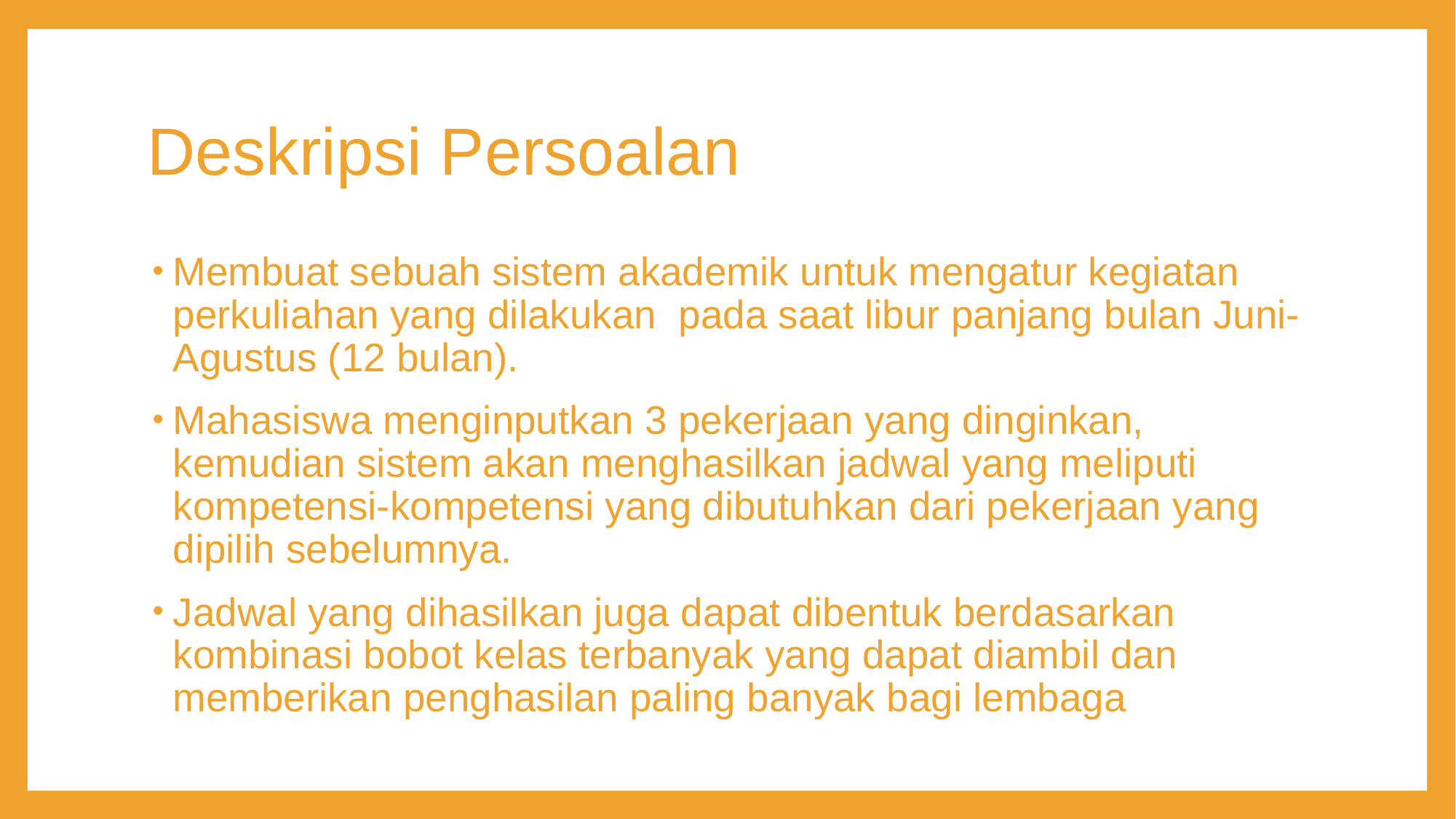

# Deskripsi Persoalan
Membuat sebuah sistem akademik untuk mengatur kegiatan perkuliahan yang dilakukan  pada saat libur panjang bulan Juni-Agustus (12 bulan).
Mahasiswa menginputkan 3 pekerjaan yang dinginkan, kemudian sistem akan menghasilkan jadwal yang meliputi kompetensi-kompetensi yang dibutuhkan dari pekerjaan yang dipilih sebelumnya.
Jadwal yang dihasilkan juga dapat dibentuk berdasarkan kombinasi bobot kelas terbanyak yang dapat diambil dan memberikan penghasilan paling banyak bagi lembaga